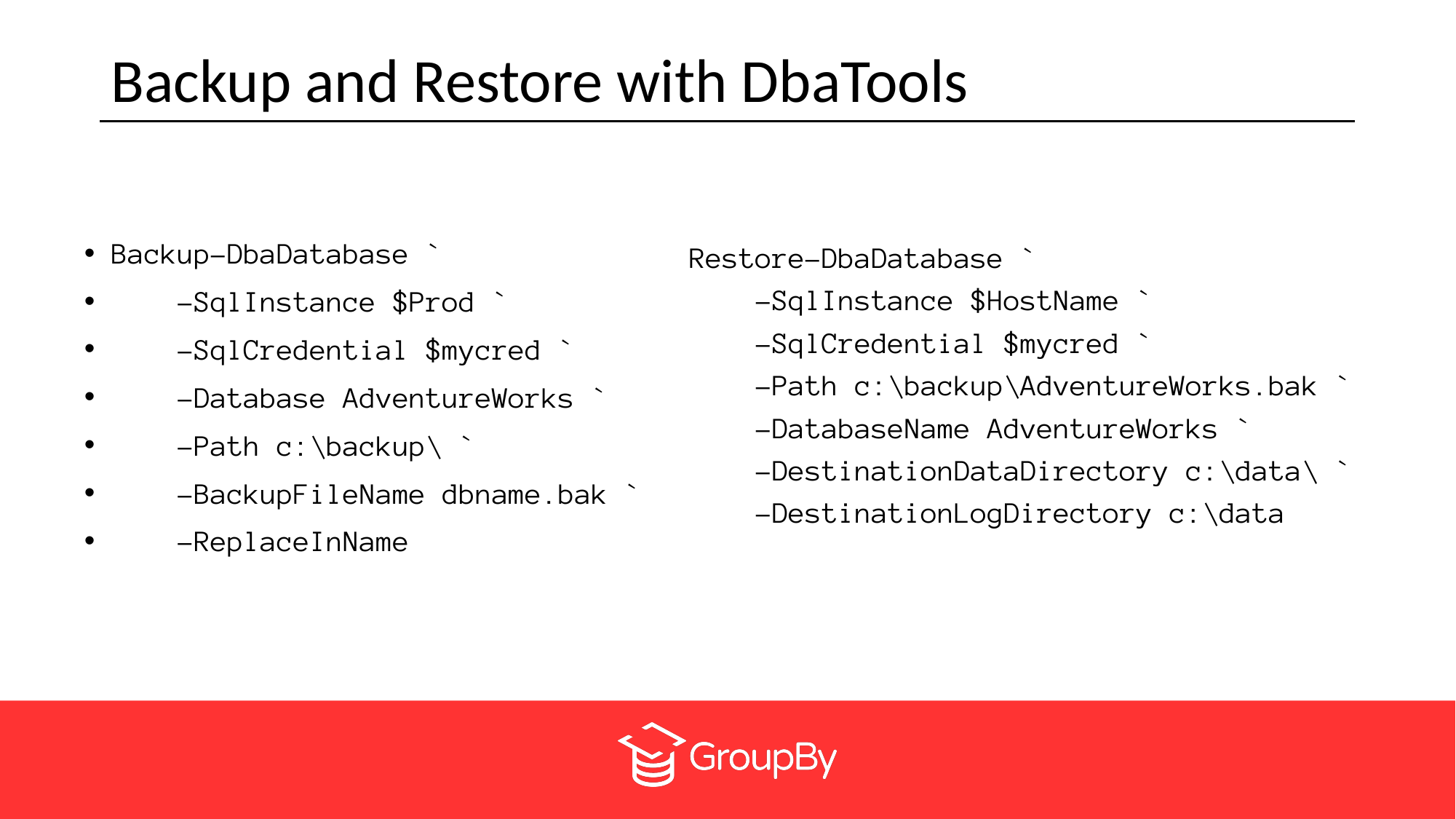

# Backup and Restore with DbaTools
Backup-DbaDatabase `
    -SqlInstance $Prod `
    -SqlCredential $mycred `
    -Database AdventureWorks `
    -Path c:\backup\ `
    -BackupFileName dbname.bak `
    -ReplaceInName
Restore-DbaDatabase `
    -SqlInstance $HostName `
    -SqlCredential $mycred `
    -Path c:\backup\AdventureWorks.bak `
    -DatabaseName AdventureWorks `
    -DestinationDataDirectory c:\data\ `
    -DestinationLogDirectory c:\data